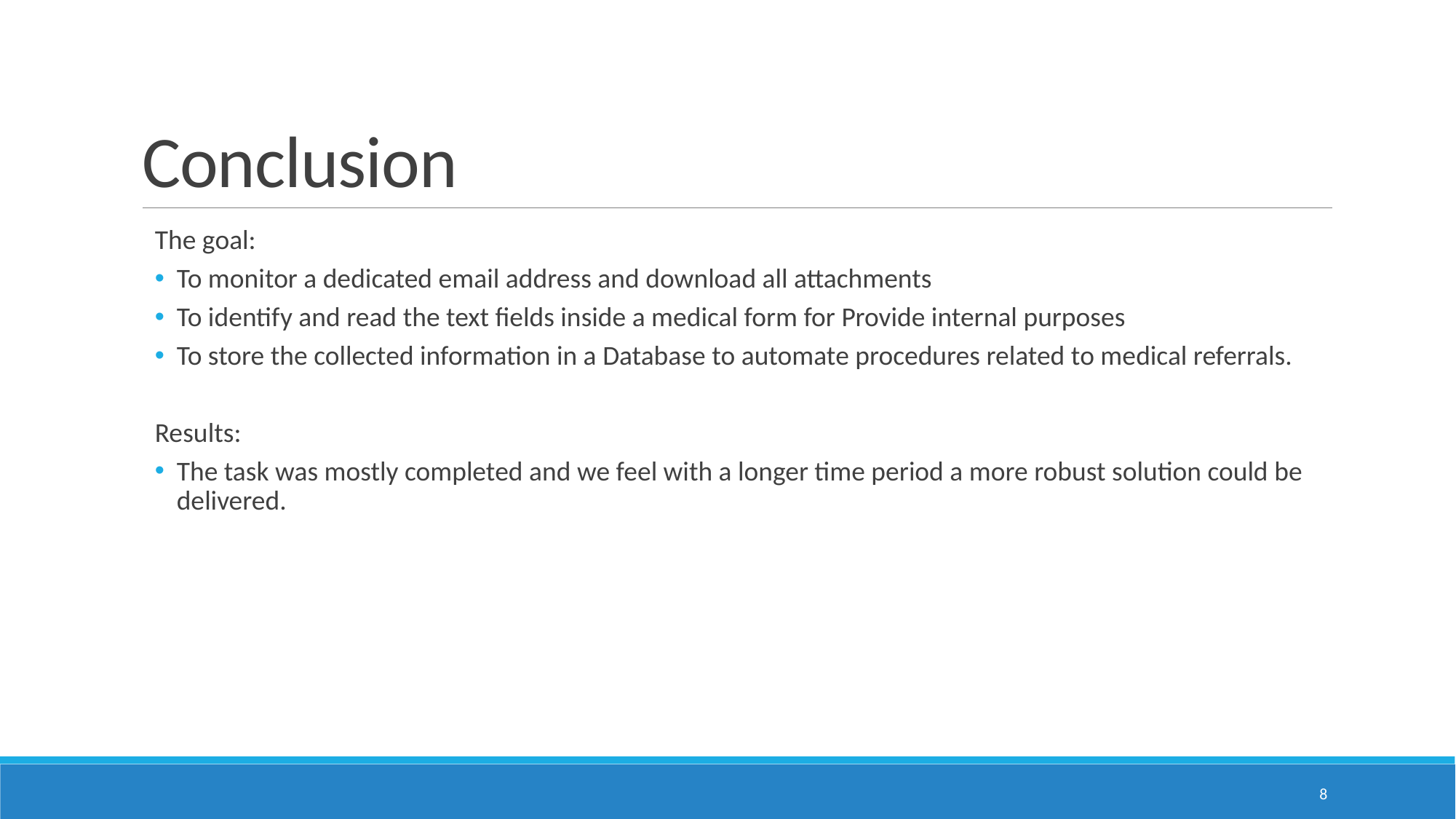

# Conclusion
The goal:
To monitor a dedicated email address and download all attachments
To identify and read the text fields inside a medical form for Provide internal purposes
To store the collected information in a Database to automate procedures related to medical referrals.

Results:
The task was mostly completed and we feel with a longer time period a more robust solution could be delivered.
8